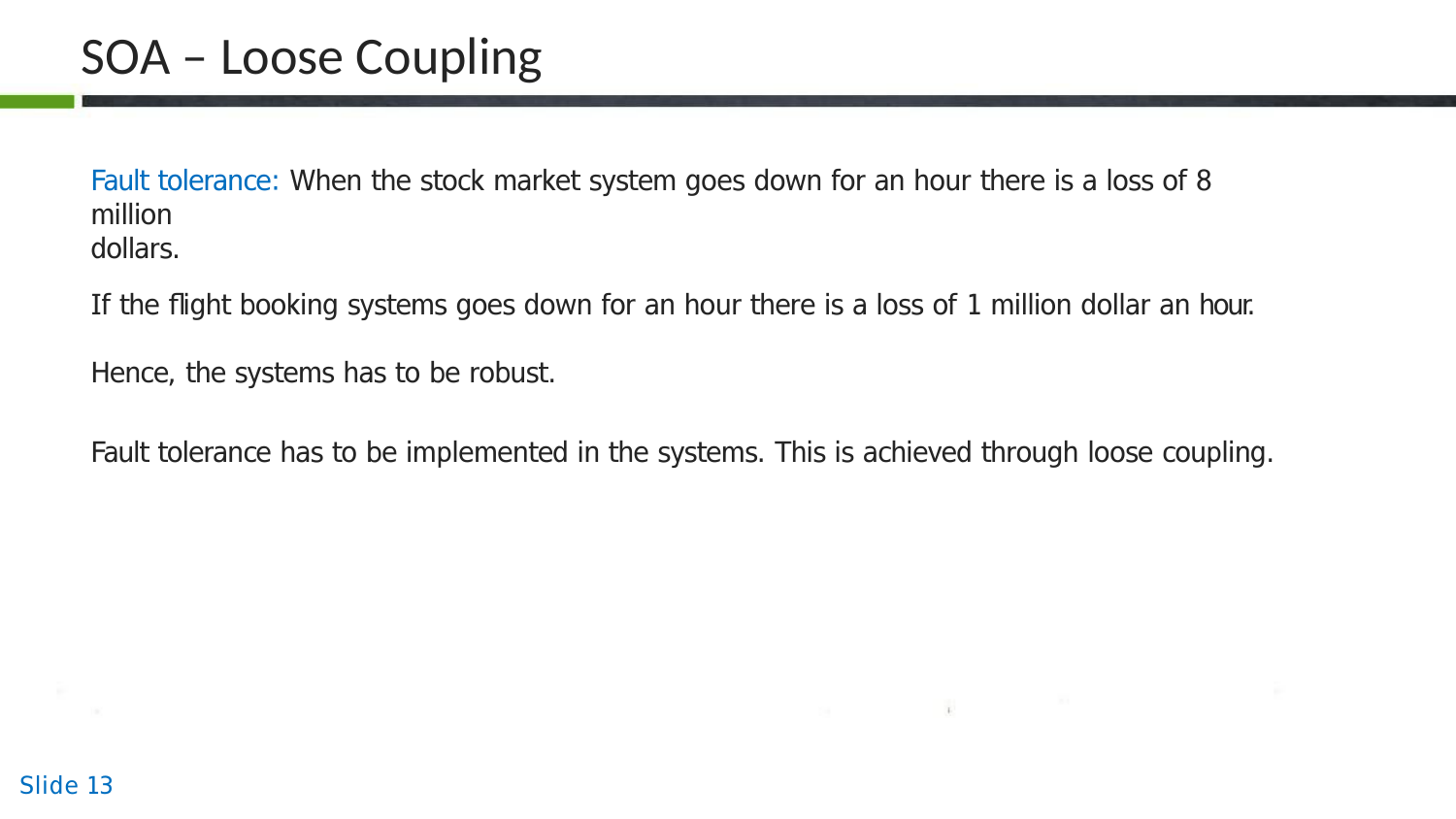

# SOA – Loose Coupling

Fault tolerance: When the stock market system goes down for an hour there is a loss of 8 million
dollars.
If the flight booking systems goes down for an hour there is a loss of 1 million dollar an hour.

Hence, the systems has to be robust.

Fault tolerance has to be implemented in the systems. This is achieved through loose coupling.
Slide 13